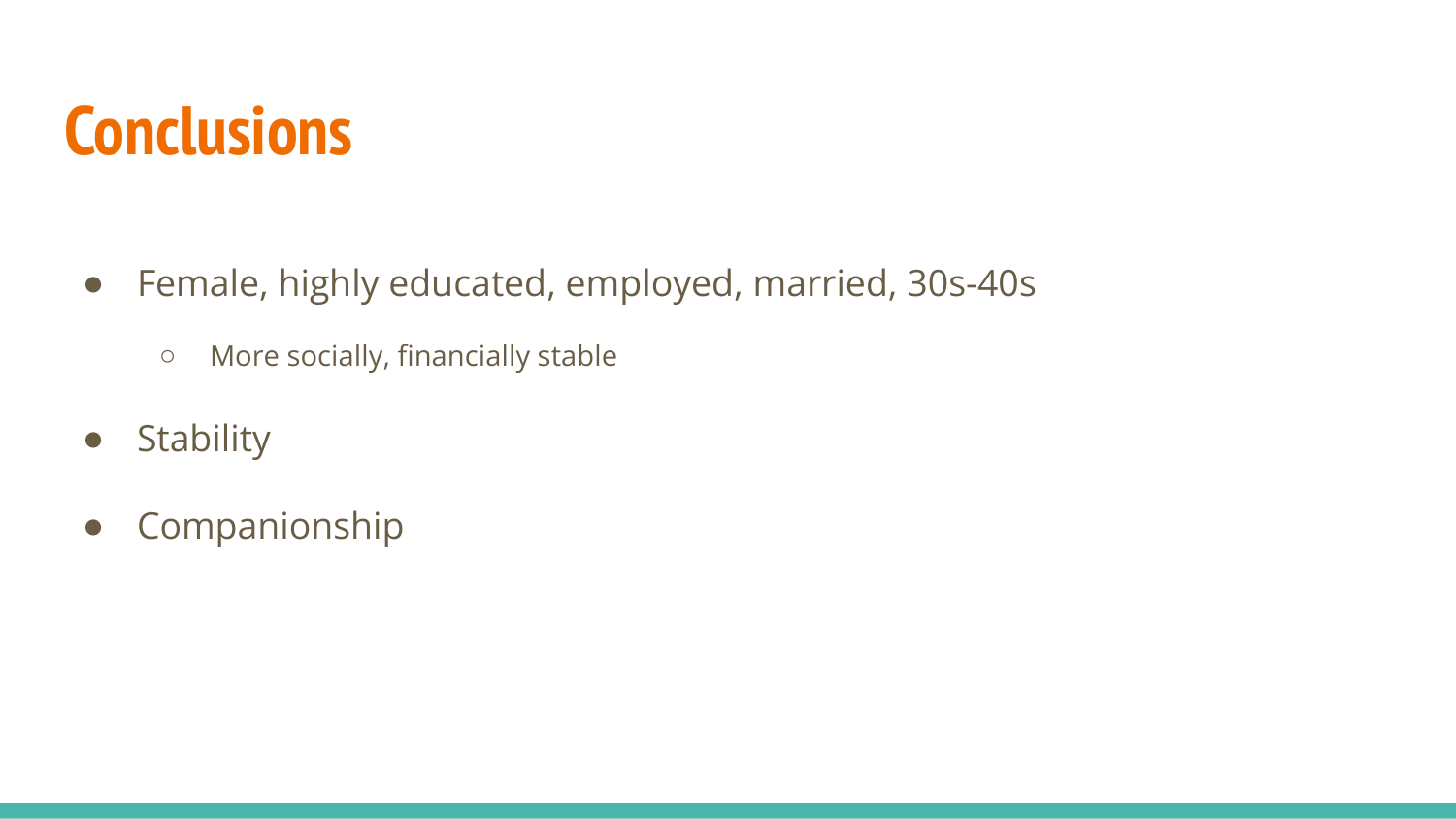

# Conclusions

Female, highly educated, employed, married, 30s-40s
More socially, financially stable
Stability
Companionship